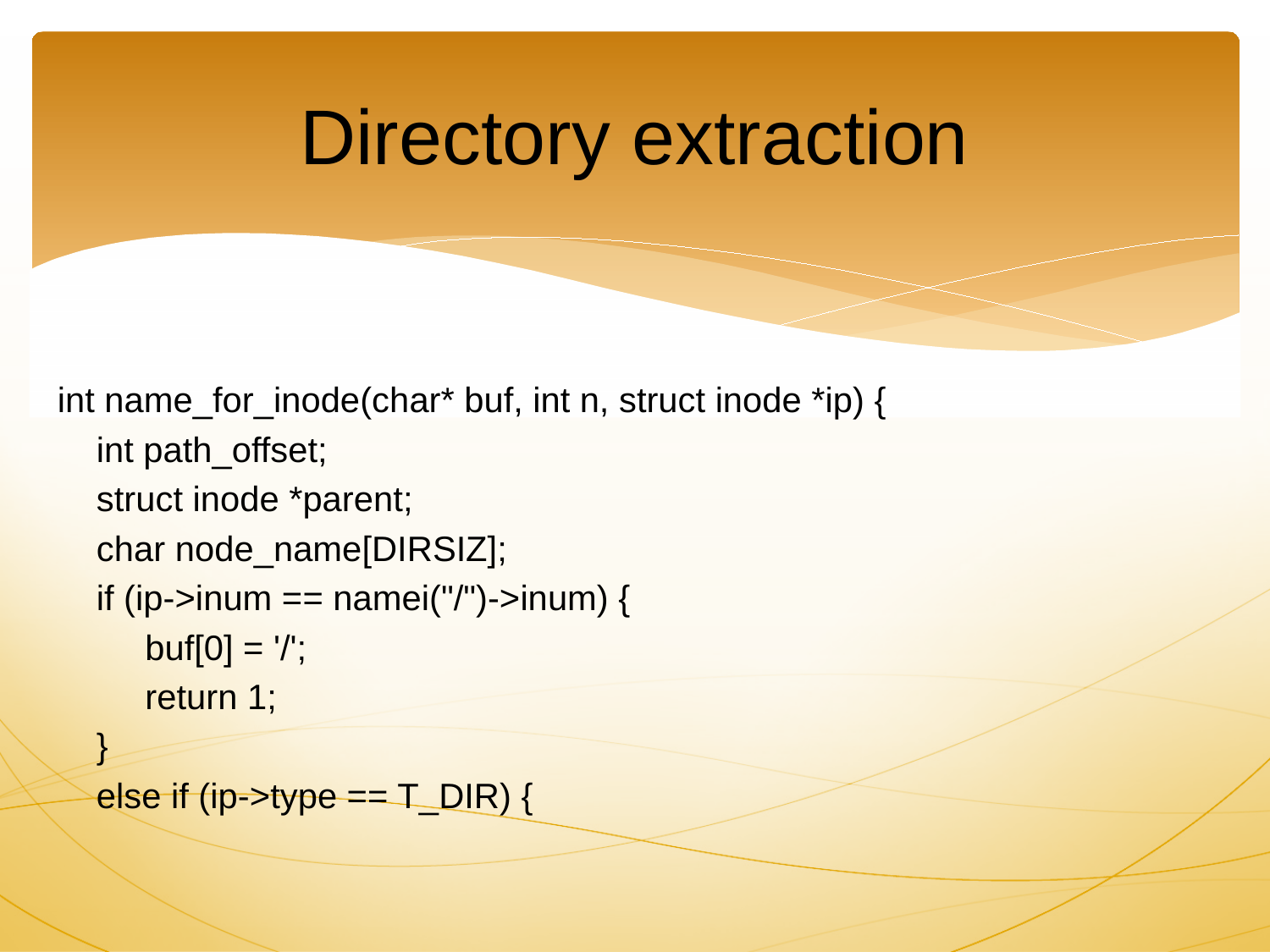

Directory extraction
int name_for_inode(char* buf, int n, struct inode *ip) {
    int path_offset;
    struct inode *parent;
    char node_name[DIRSIZ];
    if (ip->inum == namei("/")->inum) {
         buf[0] = '/';
         return 1;
    }
    else if (ip->type == T_DIR) {